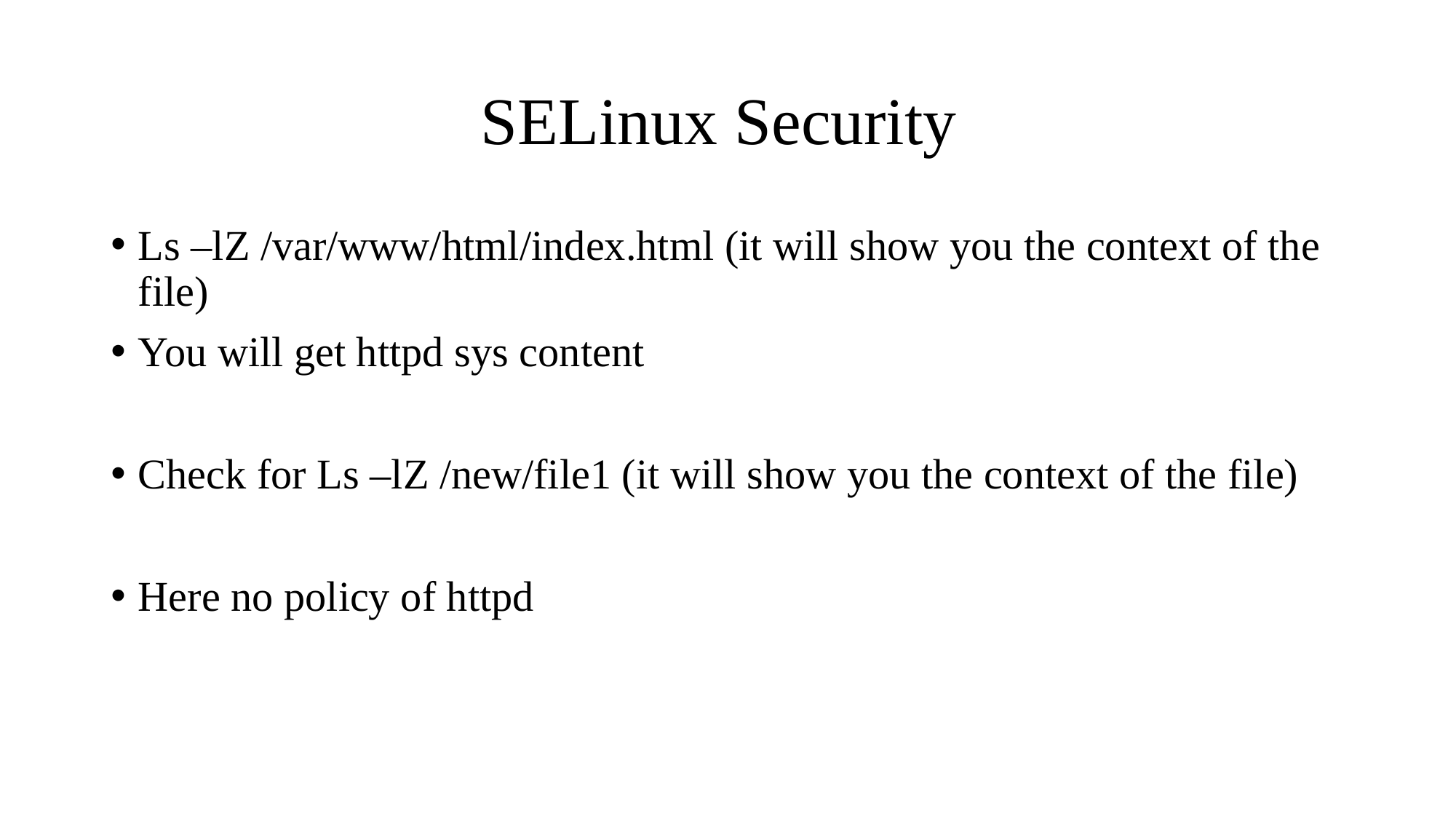

# SELinux Security
Ls –lZ /var/www/html/index.html (it will show you the context of the file)
You will get httpd sys content

Check for Ls –lZ /new/file1 (it will show you the context of the file)

Here no policy of httpd